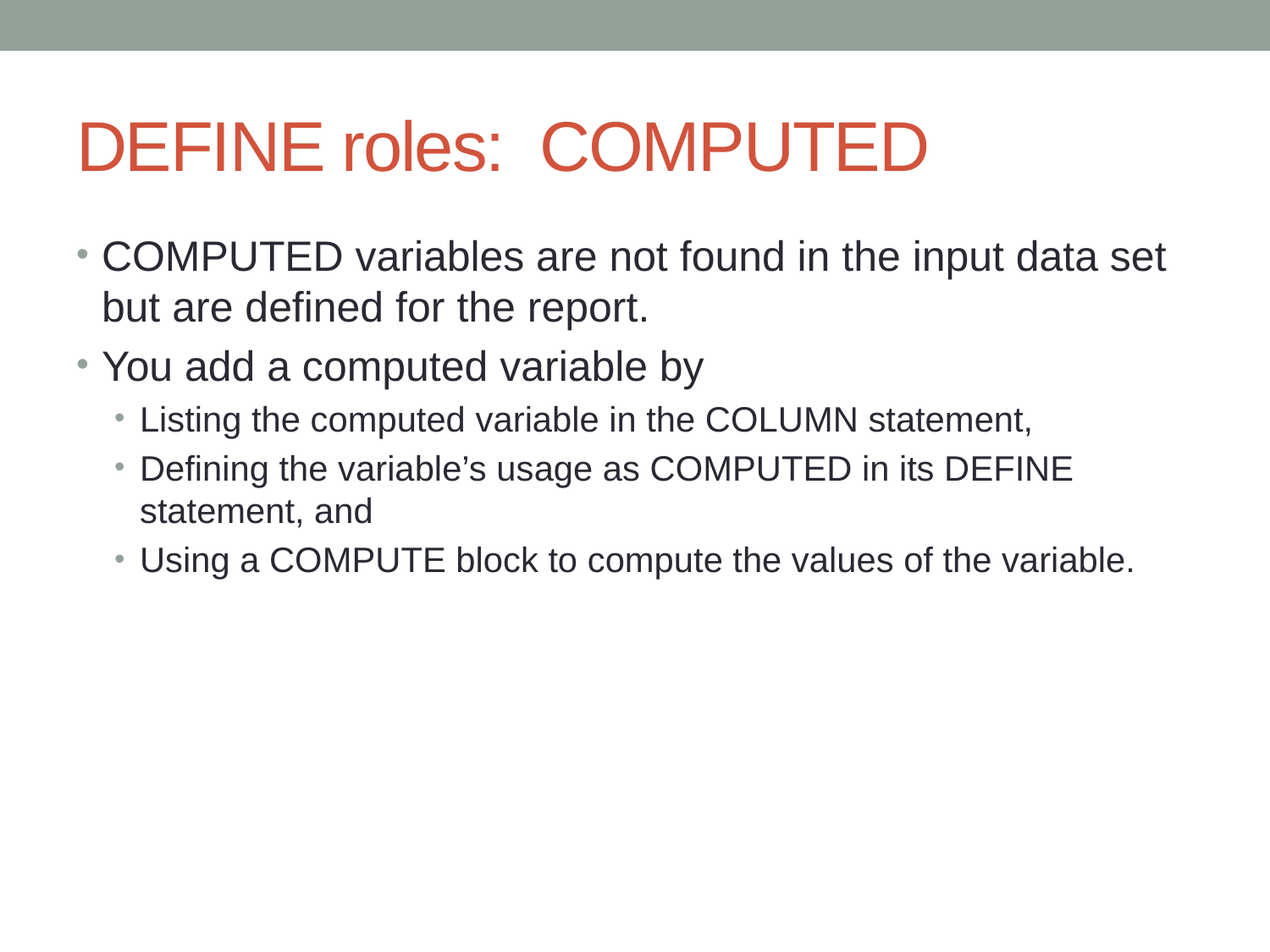

# DEFINE roles:  COMPUTED
COMPUTED variables are not found in the input data set but are defined for the report.
You add a computed variable by
Listing the computed variable in the COLUMN statement,
Defining the variable’s usage as COMPUTED in its DEFINE statement, and
Using a COMPUTE block to compute the values of the variable.